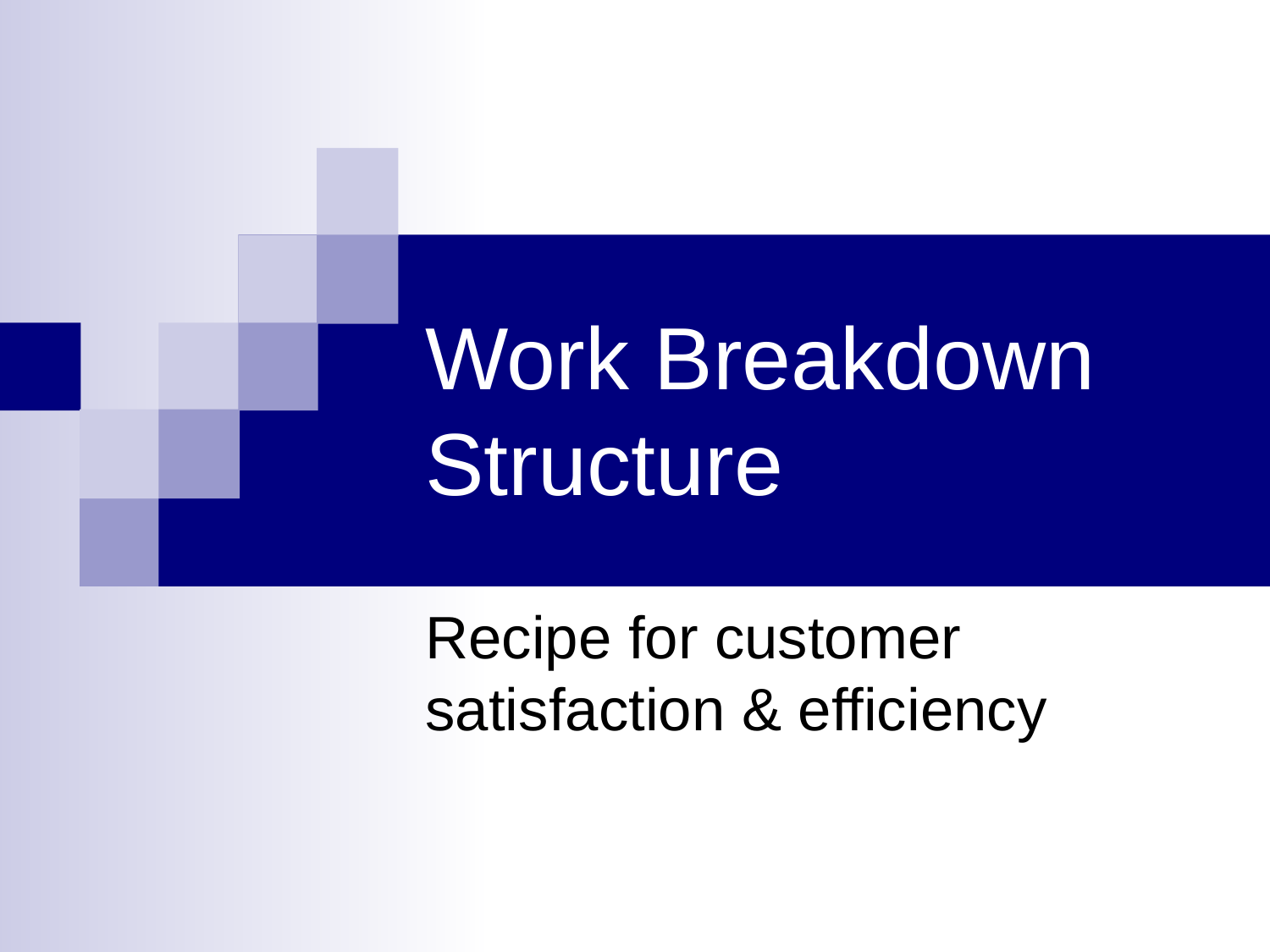

# Work Breakdown Structure
Recipe for customer satisfaction & efficiency